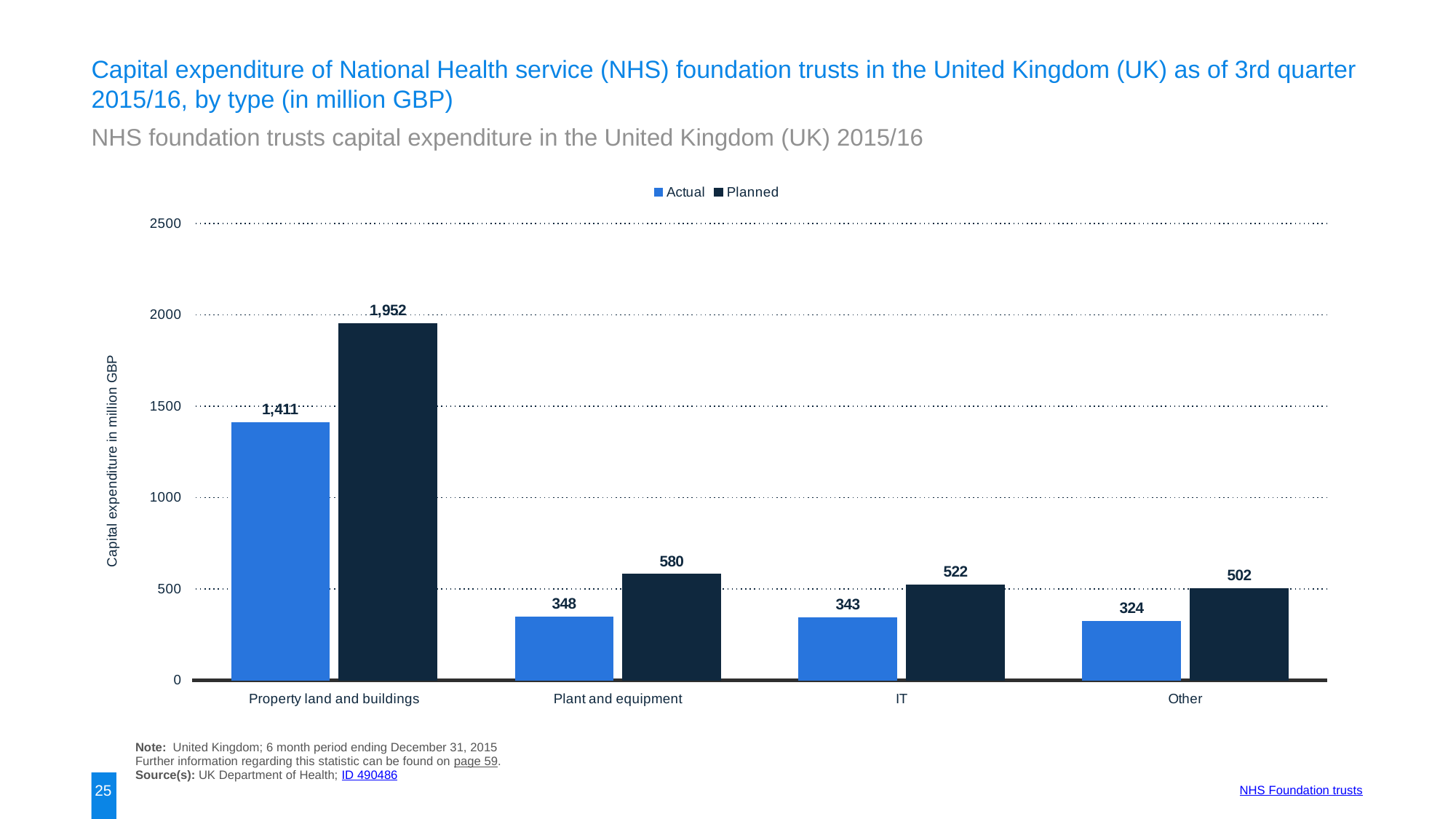

Capital expenditure of National Health service (NHS) foundation trusts in the United Kingdom (UK) as of 3rd quarter 2015/16, by type (in million GBP)
NHS foundation trusts capital expenditure in the United Kingdom (UK) 2015/16

### Chart:

| Category | Actual | Planned |
|---|---|---|
| Property land and buildings | 1411.0 | 1952.0 |
| Plant and equipment | 348.0 | 580.0 |
| IT | 343.0 | 522.0 |
| Other | 324.0 | 502.0 |
Note:  United Kingdom; 6 month period ending December 31, 2015
Further information regarding this statistic can be found on page 59.
Source(s): UK Department of Health; ID 490486

25
NHS Foundation trusts